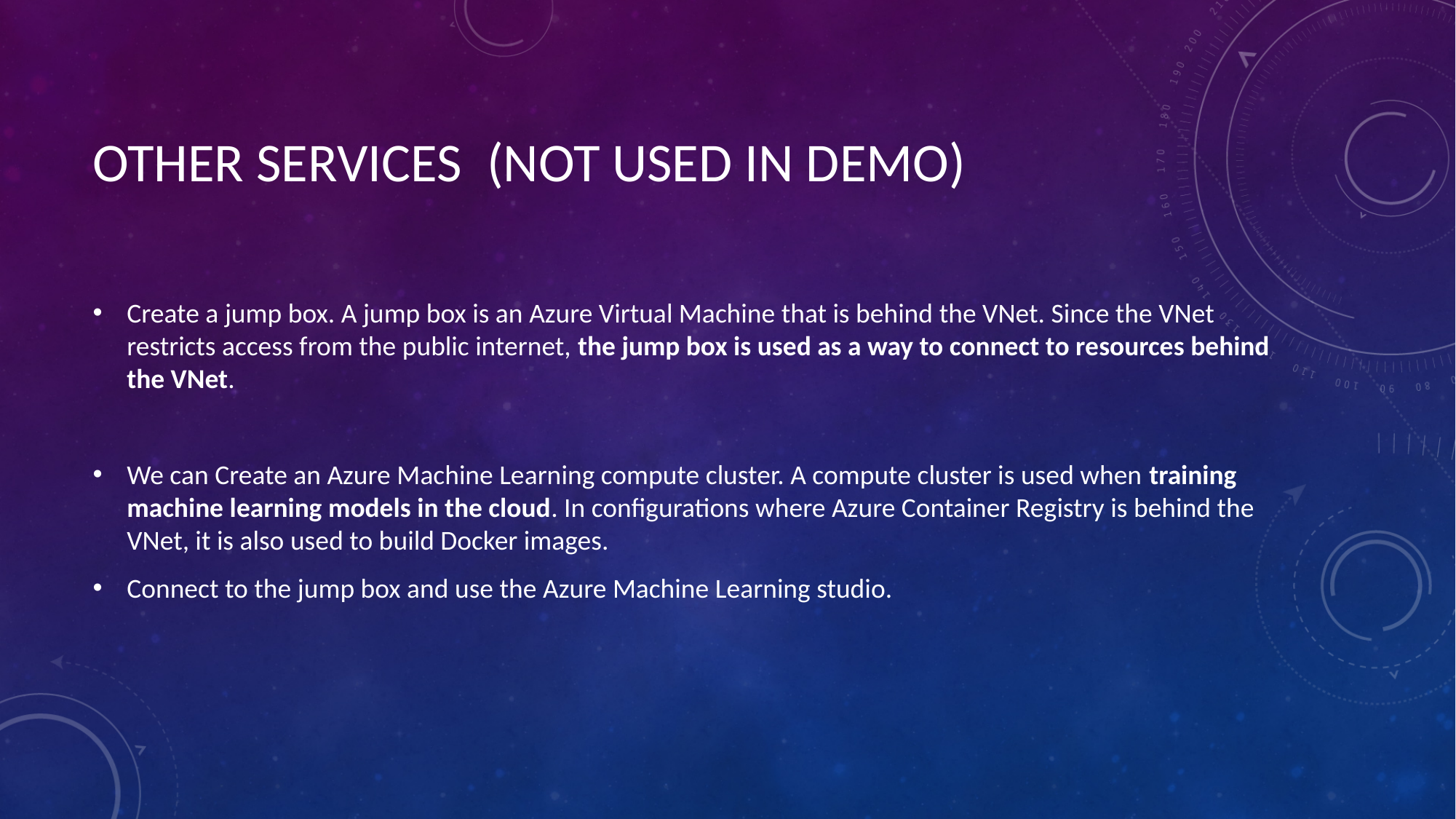

# Other services  (not used in demo)
Create a jump box. A jump box is an Azure Virtual Machine that is behind the VNet. Since the VNet restricts access from the public internet, the jump box is used as a way to connect to resources behind the VNet.

We can Create an Azure Machine Learning compute cluster. A compute cluster is used when training machine learning models in the cloud. In configurations where Azure Container Registry is behind the VNet, it is also used to build Docker images.
Connect to the jump box and use the Azure Machine Learning studio.